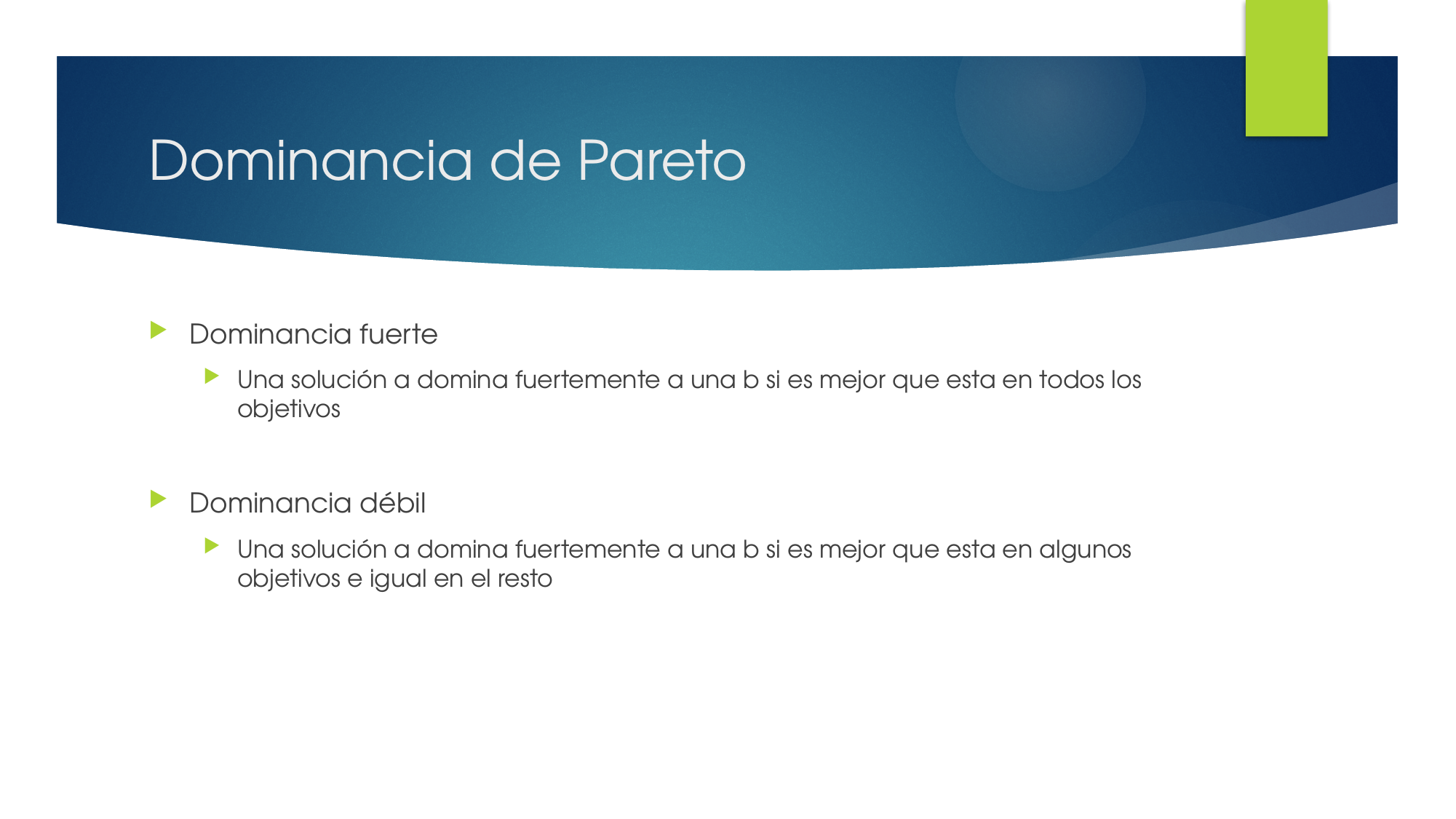

# Dominancia de Pareto
Dominancia fuerte
Una solución a domina fuertemente a una b si es mejor que esta en todos los objetivos

Dominancia débil
Una solución a domina fuertemente a una b si es mejor que esta en algunos objetivos e igual en el resto